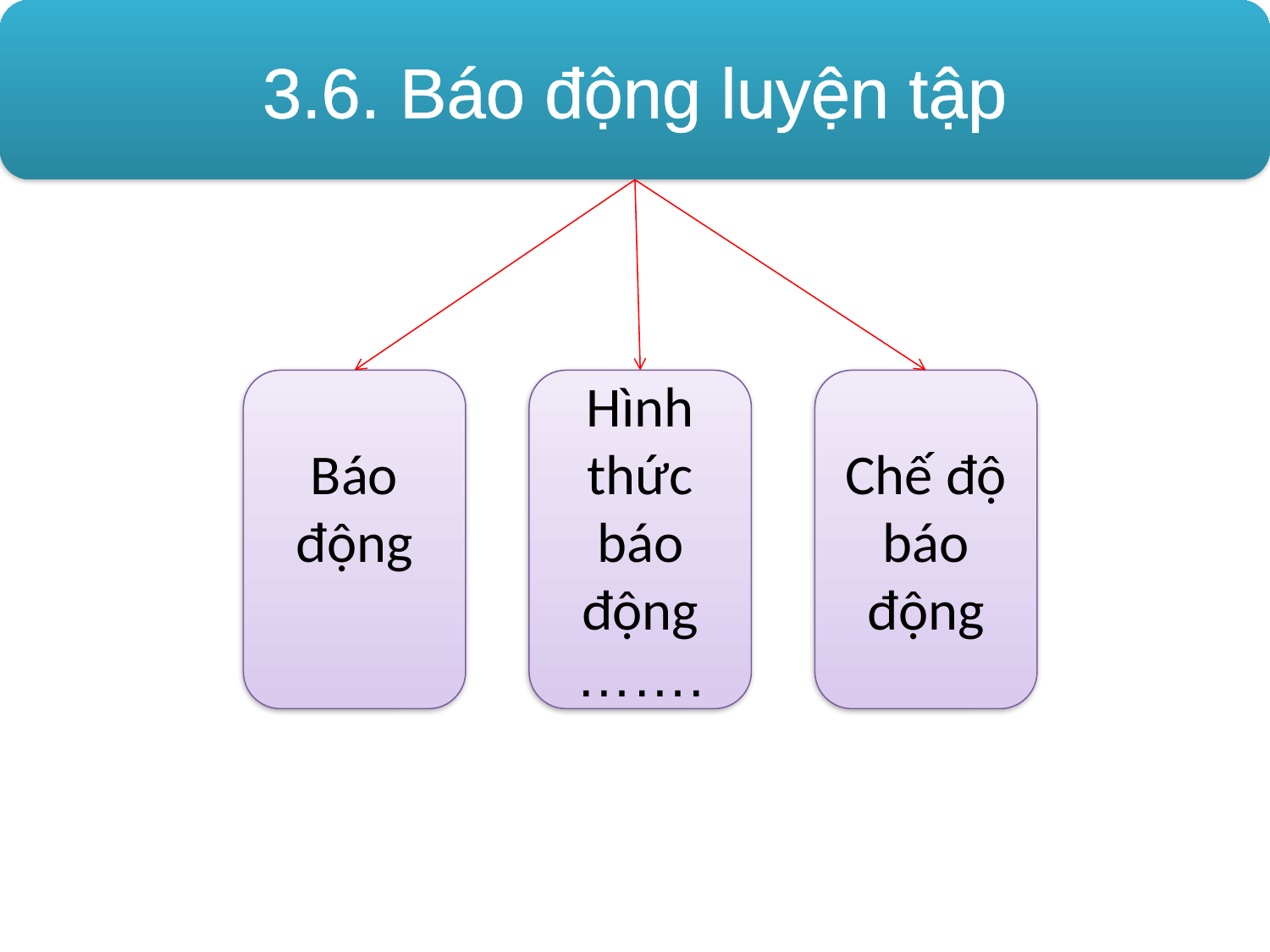

3.6. Báo động luyện tập
Báo động

Hình thức báo động
…….
Chế độ báo động